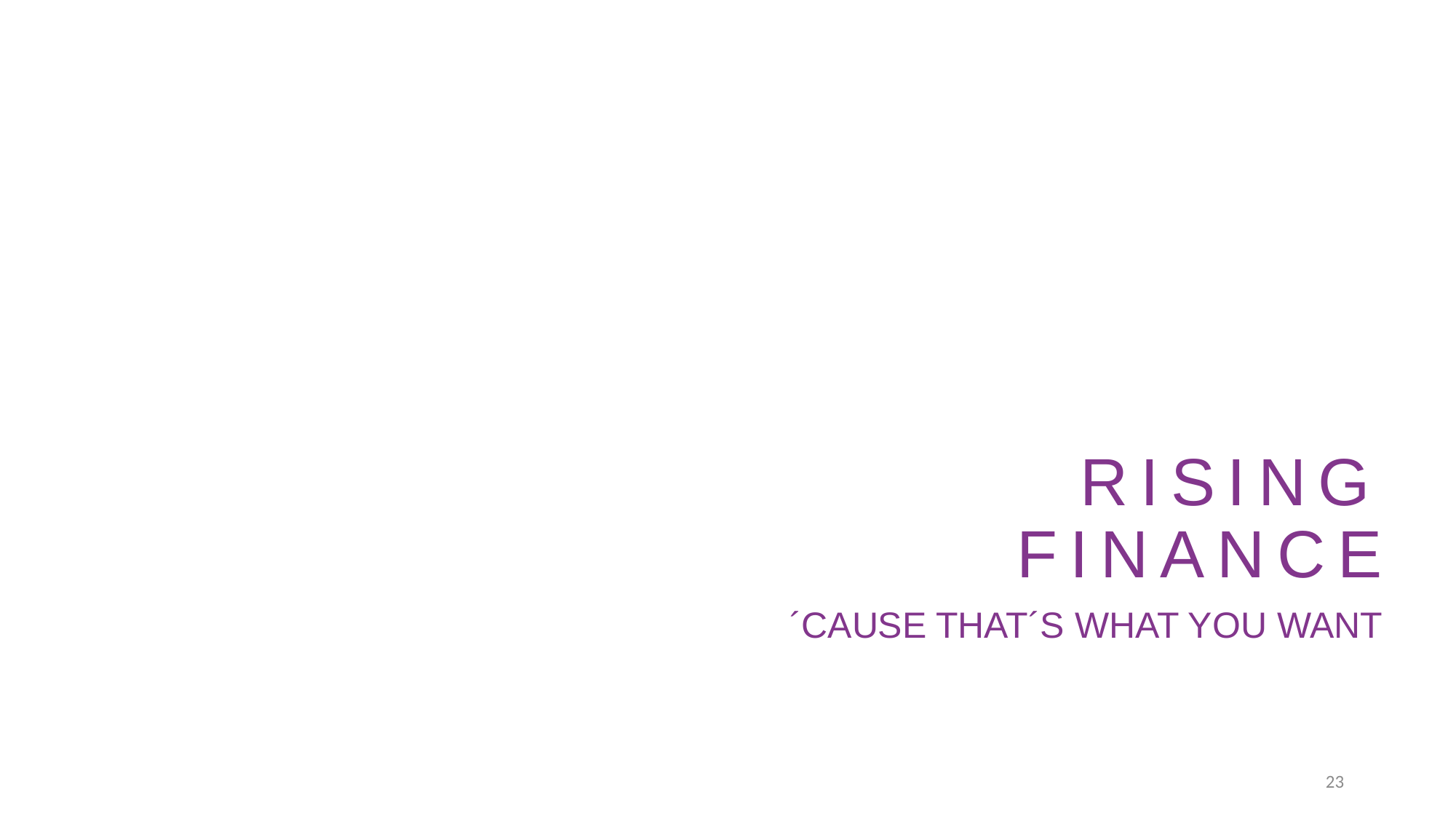

RISING
FINANCE
´CAUSE THAT´S WHAT YOU WANT

23